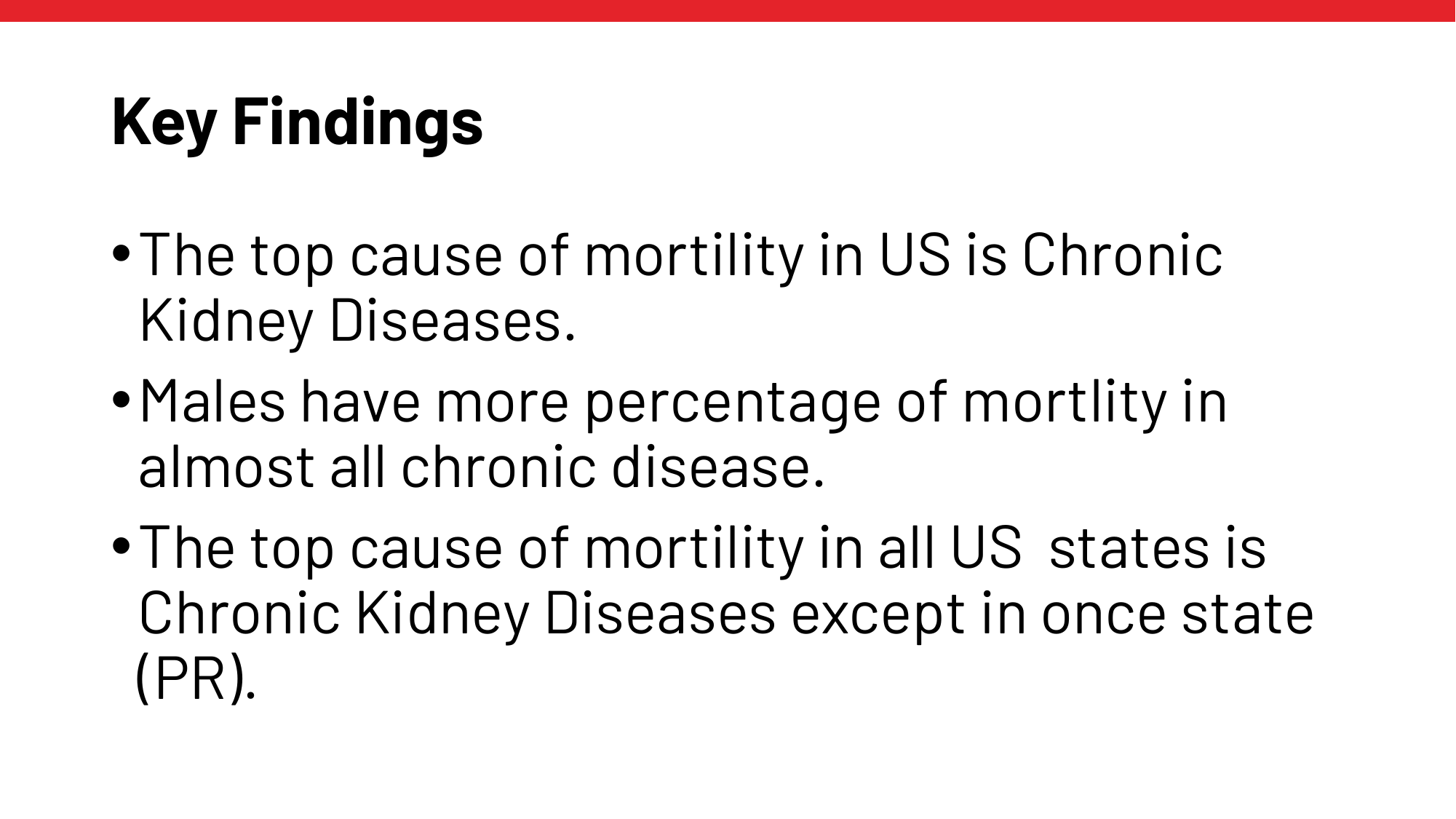

# Key Findings
The top cause of mortility in US is Chronic Kidney Diseases.
Males have more percentage of mortlity in almost all chronic disease.
The top cause of mortility in all US  states is Chronic Kidney Diseases except in once state (PR).